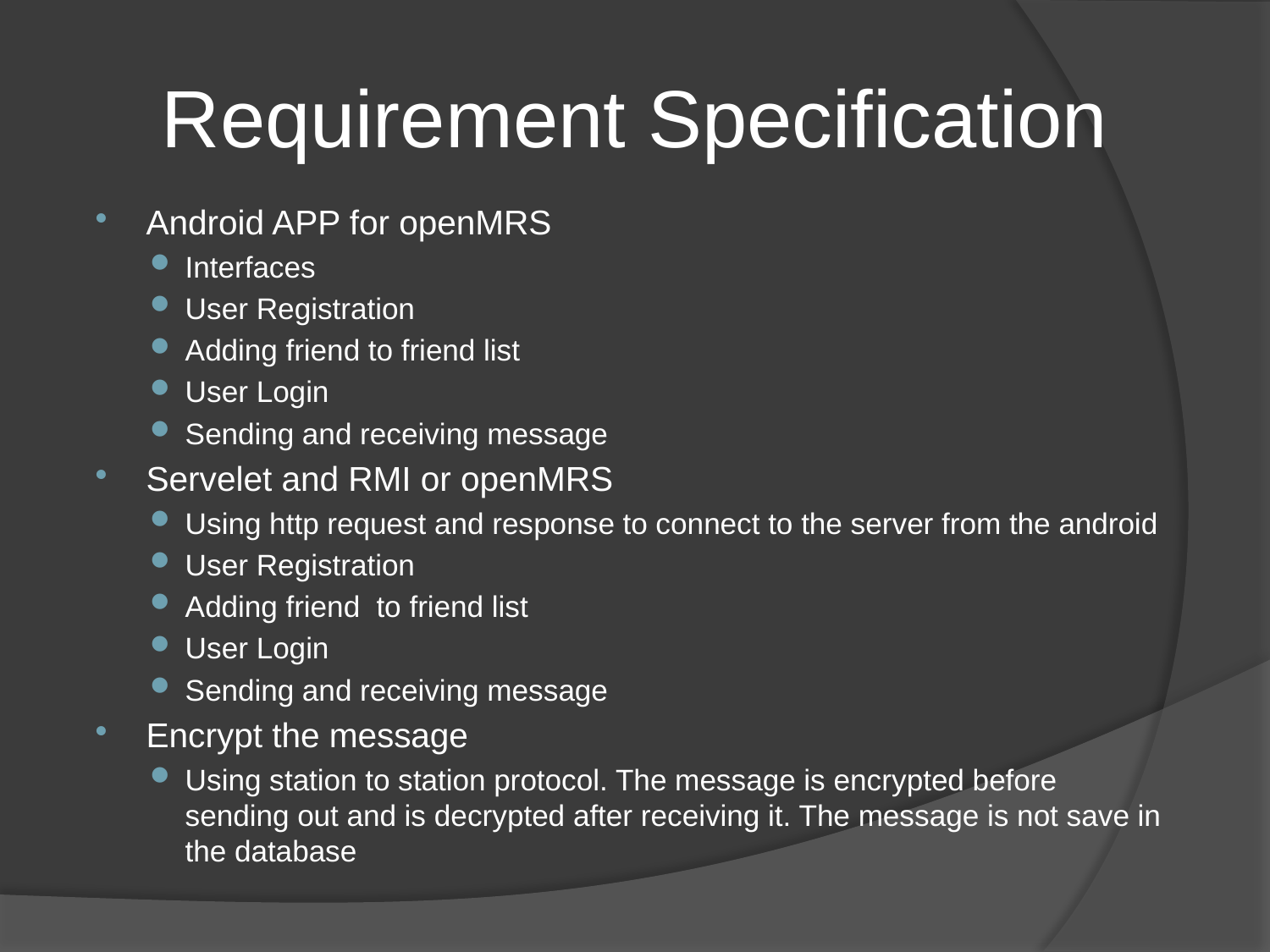

# Requirement Specification
Android APP for openMRS
Interfaces
User Registration
Adding friend to friend list
User Login
Sending and receiving message
Servelet and RMI or openMRS
Using http request and response to connect to the server from the android
User Registration
Adding friend  to friend list
User Login
Sending and receiving message
Encrypt the message
Using station to station protocol. The message is encrypted before sending out and is decrypted after receiving it. The message is not save in the database